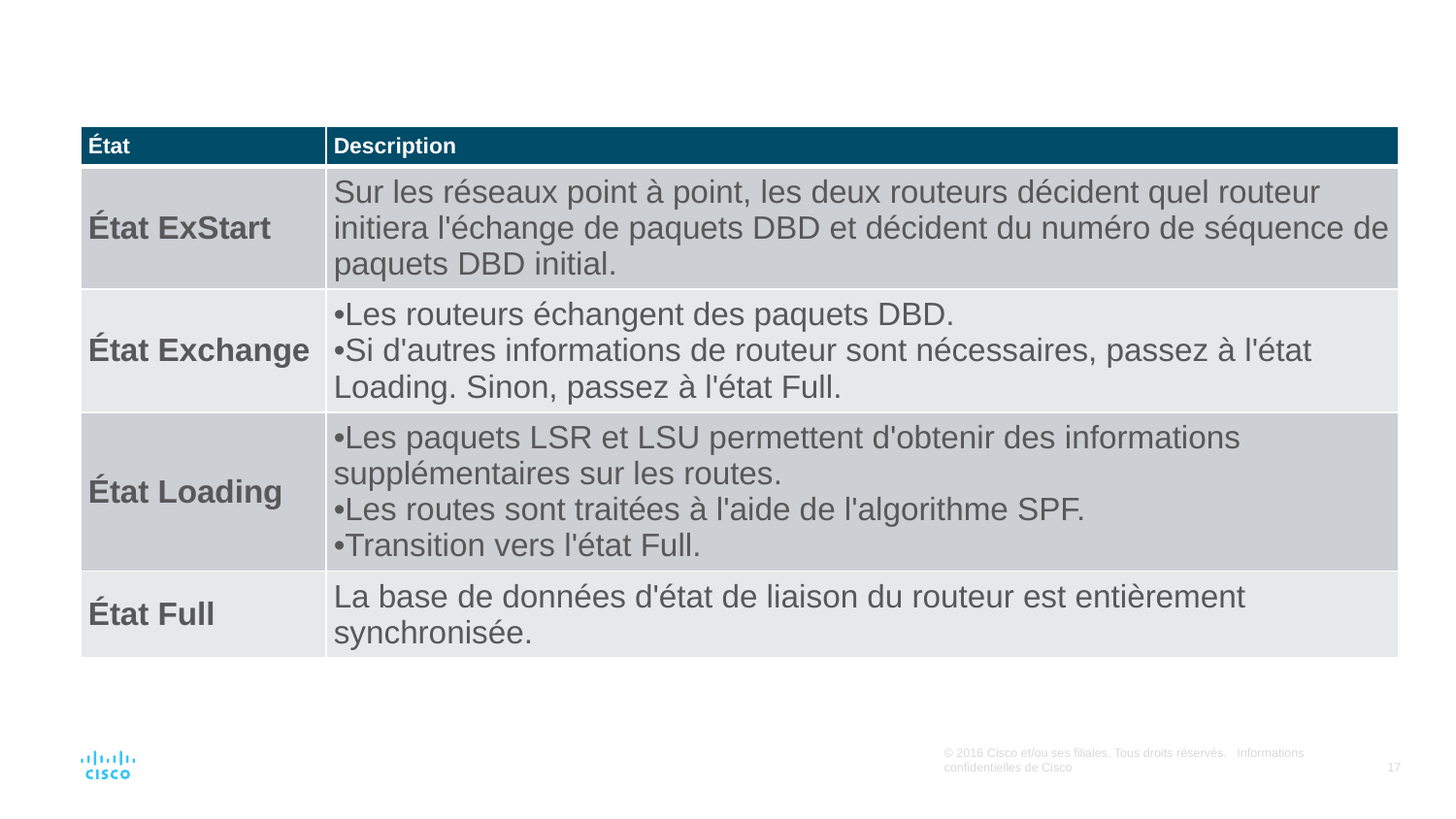

| État | Description |
| --- | --- |
| État ExStart | Sur les réseaux point à point, les deux routeurs décident quel routeur initiera l'échange de paquets DBD et décident du numéro de séquence de paquets DBD initial. |
| État Exchange | Les routeurs échangent des paquets DBD. Si d'autres informations de routeur sont nécessaires, passez à l'état Loading. Sinon, passez à l'état Full. |
| État Loading | Les paquets LSR et LSU permettent d'obtenir des informations supplémentaires sur les routes. Les routes sont traitées à l'aide de l'algorithme SPF. Transition vers l'état Full. |
| État Full | La base de données d'état de liaison du routeur est entièrement synchronisée. |